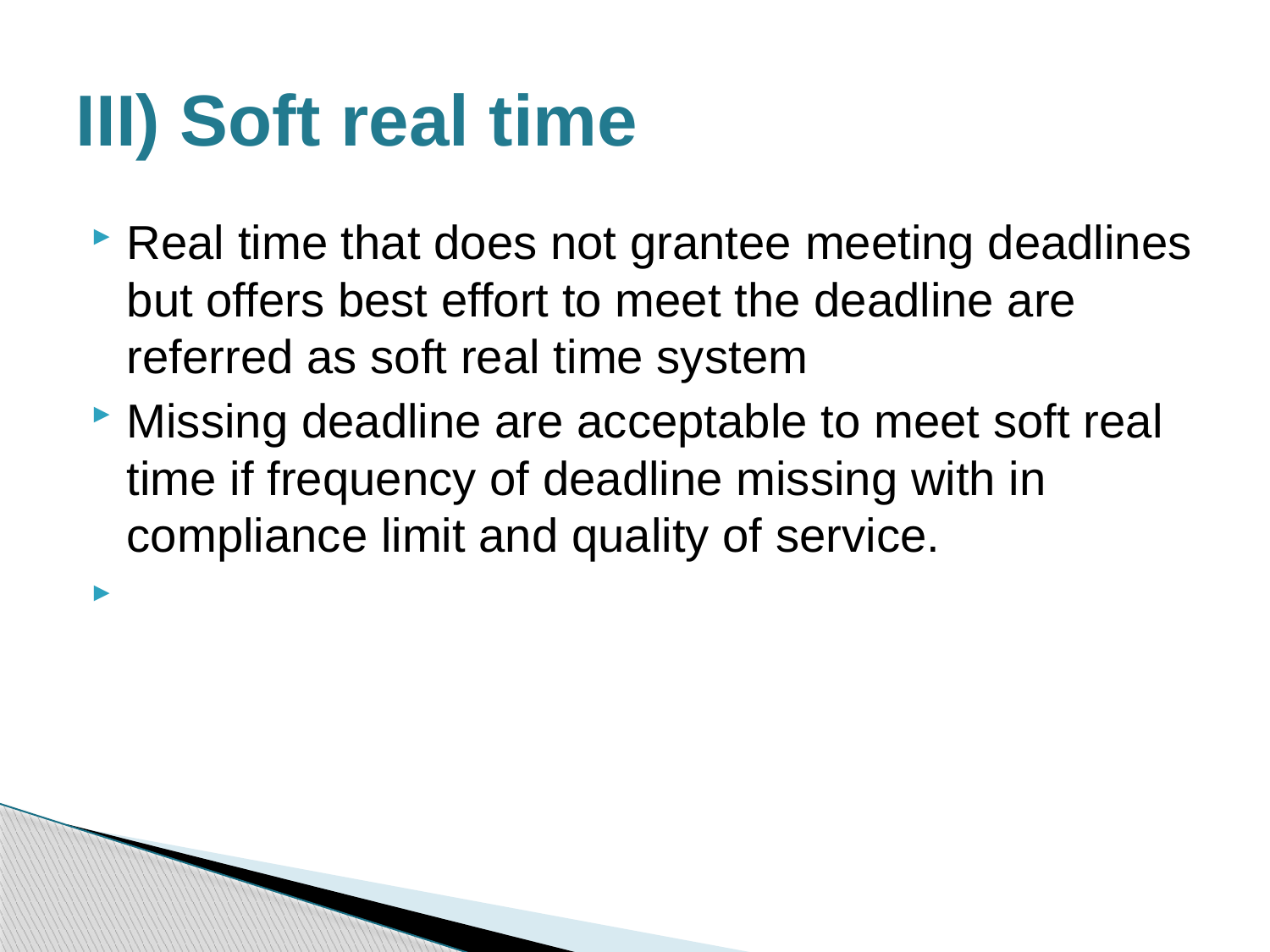

# III) Soft real time
Real time that does not grantee meeting deadlines but offers best effort to meet the deadline are referred as soft real time system
Missing deadline are acceptable to meet soft real time if frequency of deadline missing with in compliance limit and quality of service.